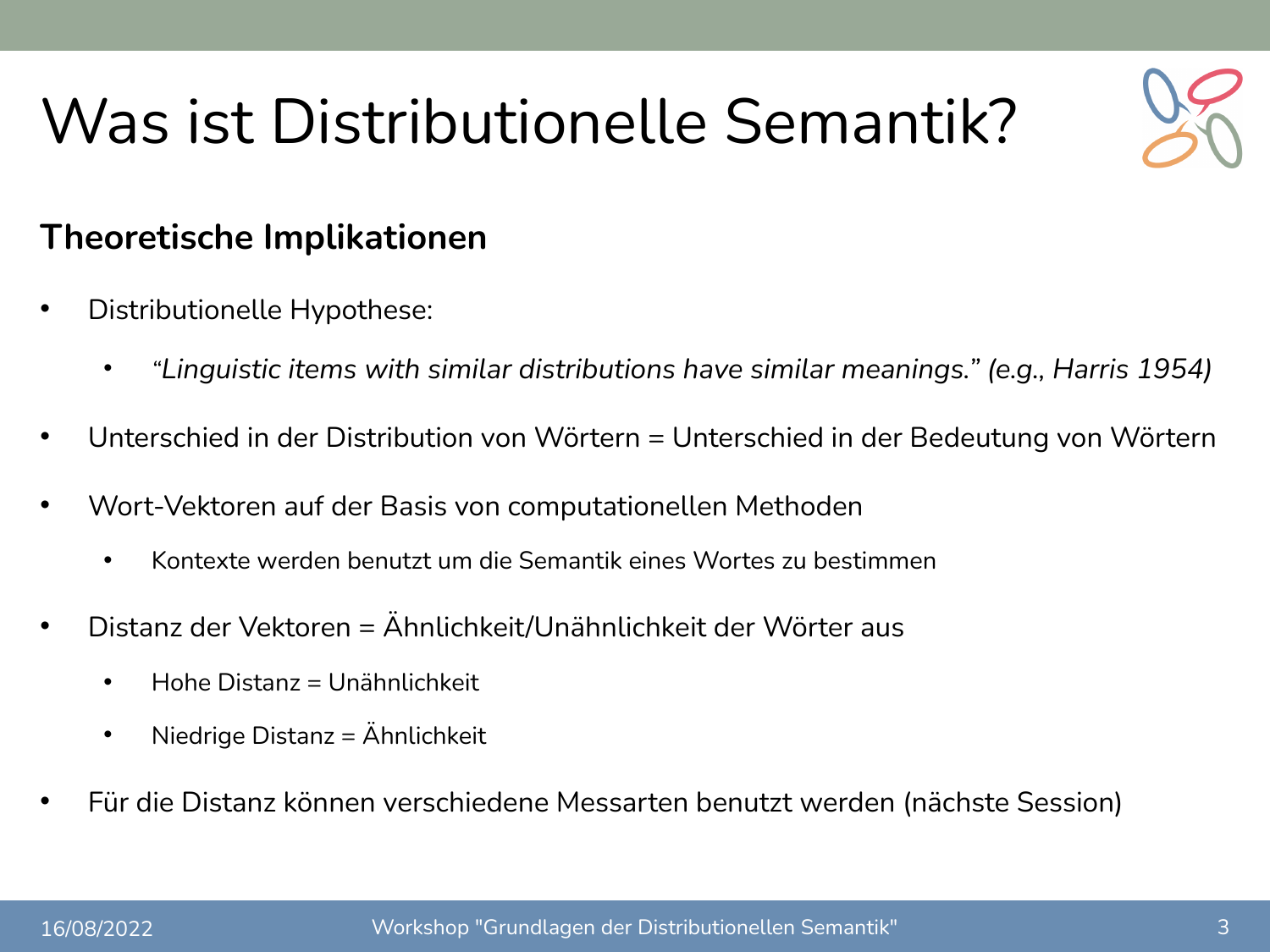

# Was ist Distributionelle Semantik?
Theoretische Implikationen
Distributionelle Hypothese:
“Linguistic items with similar distributions have similar meanings.” (e.g., Harris 1954)
Unterschied in der Distribution von Wörtern = Unterschied in der Bedeutung von Wörtern
Wort-Vektoren auf der Basis von computationellen Methoden
Kontexte werden benutzt um die Semantik eines Wortes zu bestimmen
Distanz der Vektoren = Ähnlichkeit/Unähnlichkeit der Wörter aus
Hohe Distanz = Unähnlichkeit
Niedrige Distanz = Ähnlichkeit
Für die Distanz können verschiedene Messarten benutzt werden (nächste Session)

16/08/2022
Workshop "Grundlagen der Distributionellen Semantik"
3